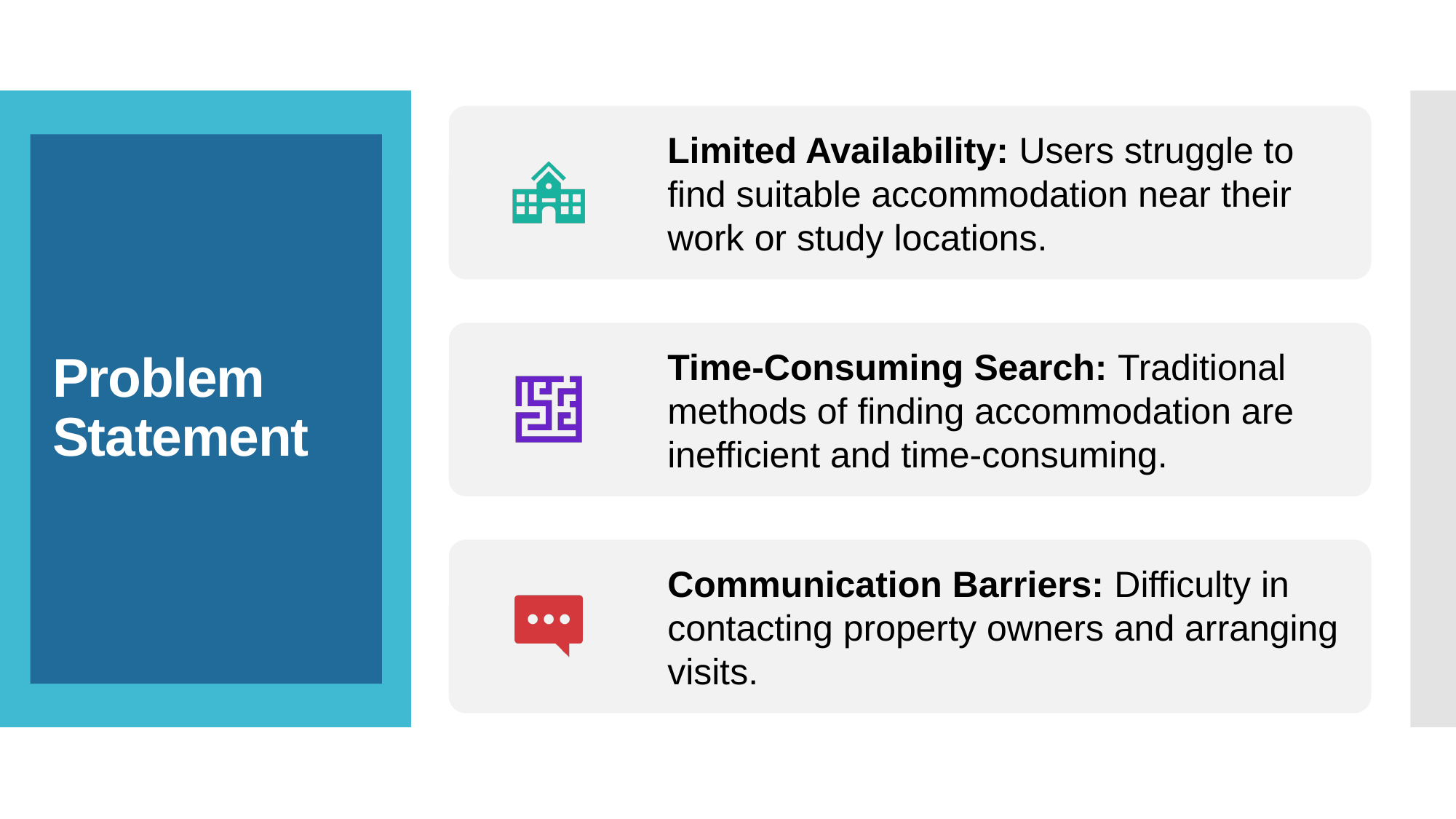

Limited Availability: Users struggle to find suitable accommodation near their work or study locations.
Time-Consuming Search: Traditional methods of finding accommodation are inefficient and time-consuming.
Communication Barriers: Difficulty in contacting property owners and arranging visits.
# Problem Statement